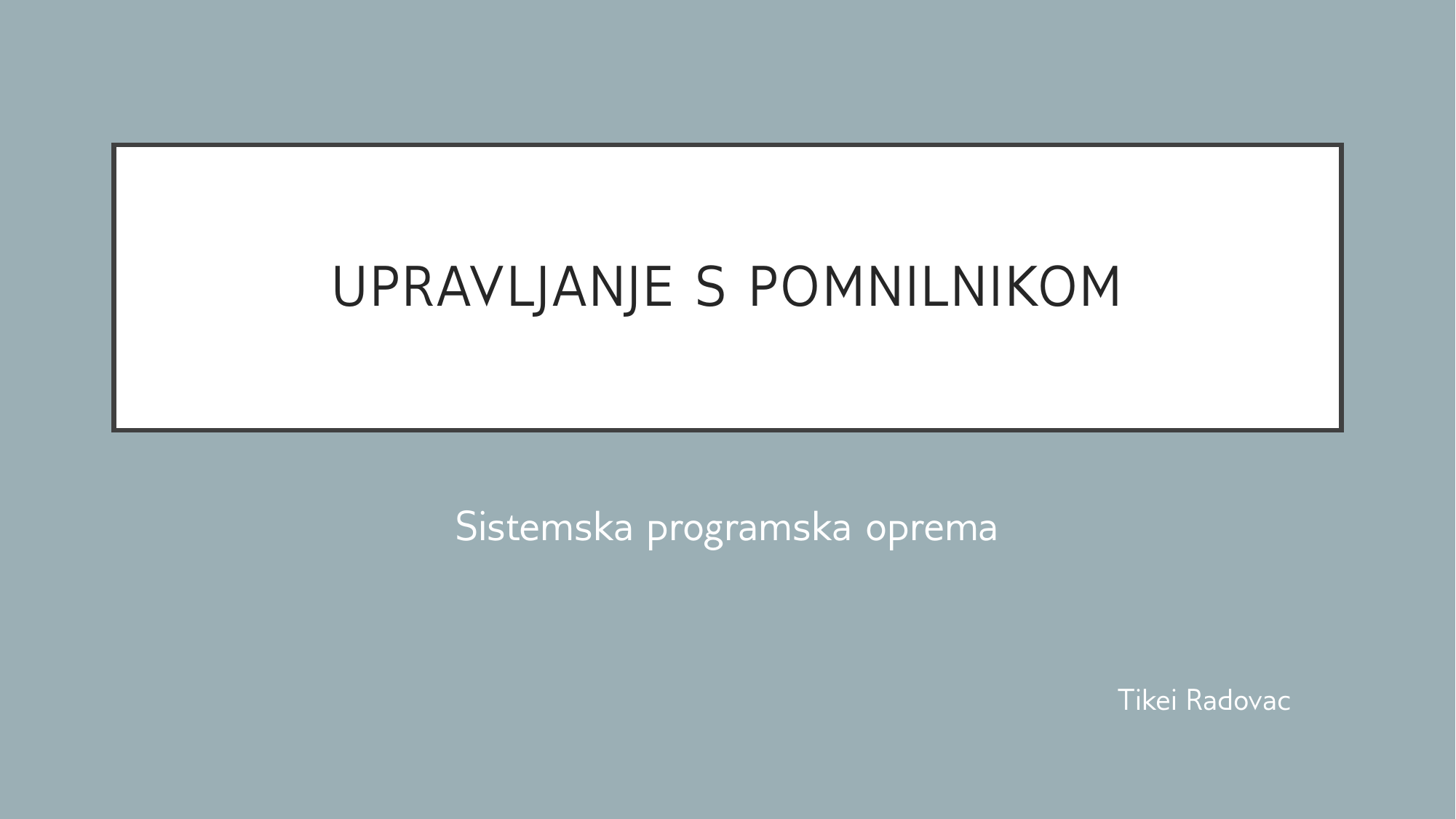

# UPRAVLJANJE S POMNILNIKOM
Sistemska programska oprema
Tikei Radovac